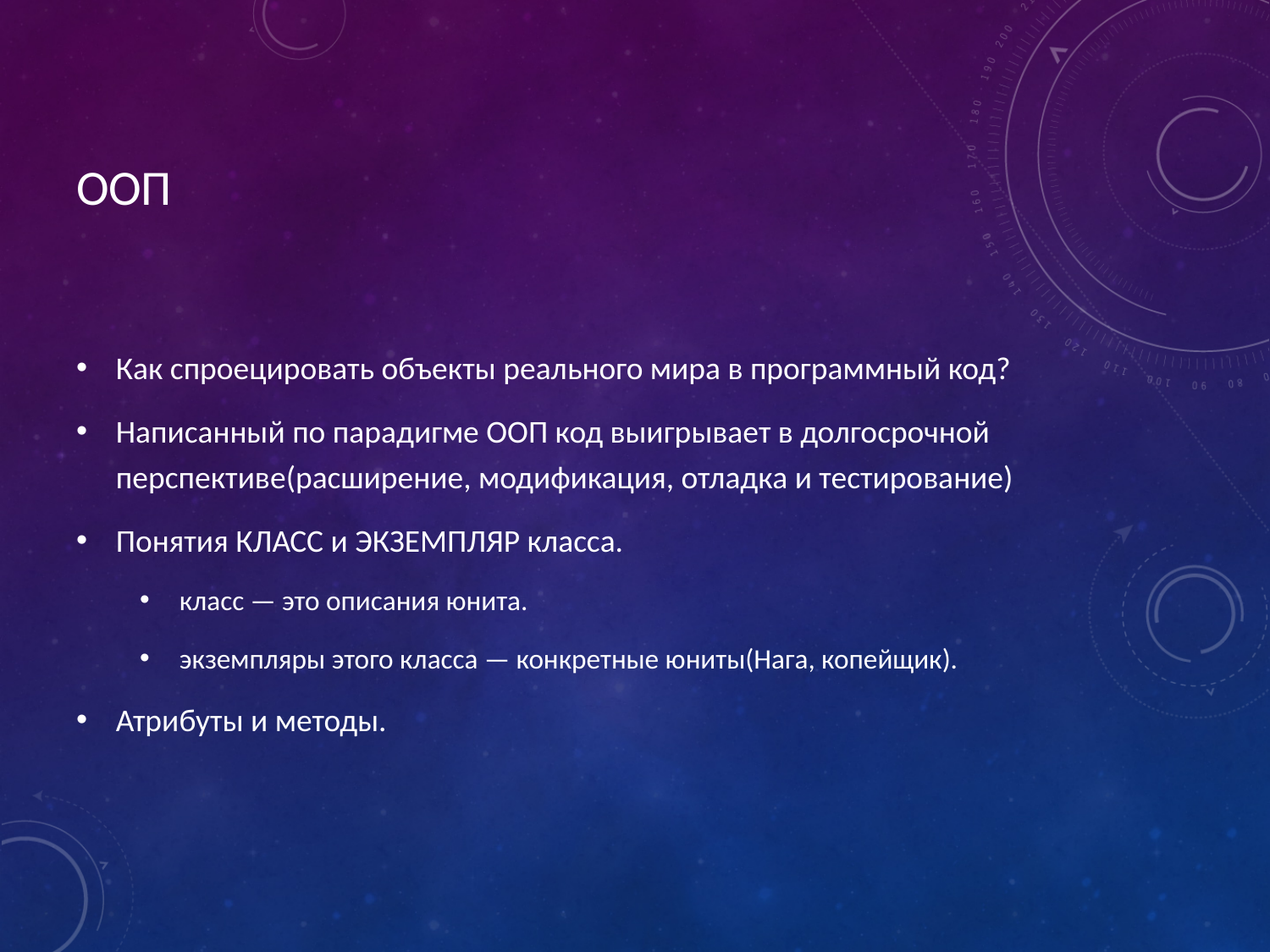

# ООП
Как спроецировать объекты реального мира в программный код?
Написанный по парадигме ООП код выигрывает в долгосрочной перспективе(расширение, модификация, отладка и тестирование)
Понятия КЛАСС и ЭКЗЕМПЛЯР класса.
класс — это описания юнита.
экземпляры этого класса — конкретные юниты(Нага, копейщик).
Атрибуты и методы.